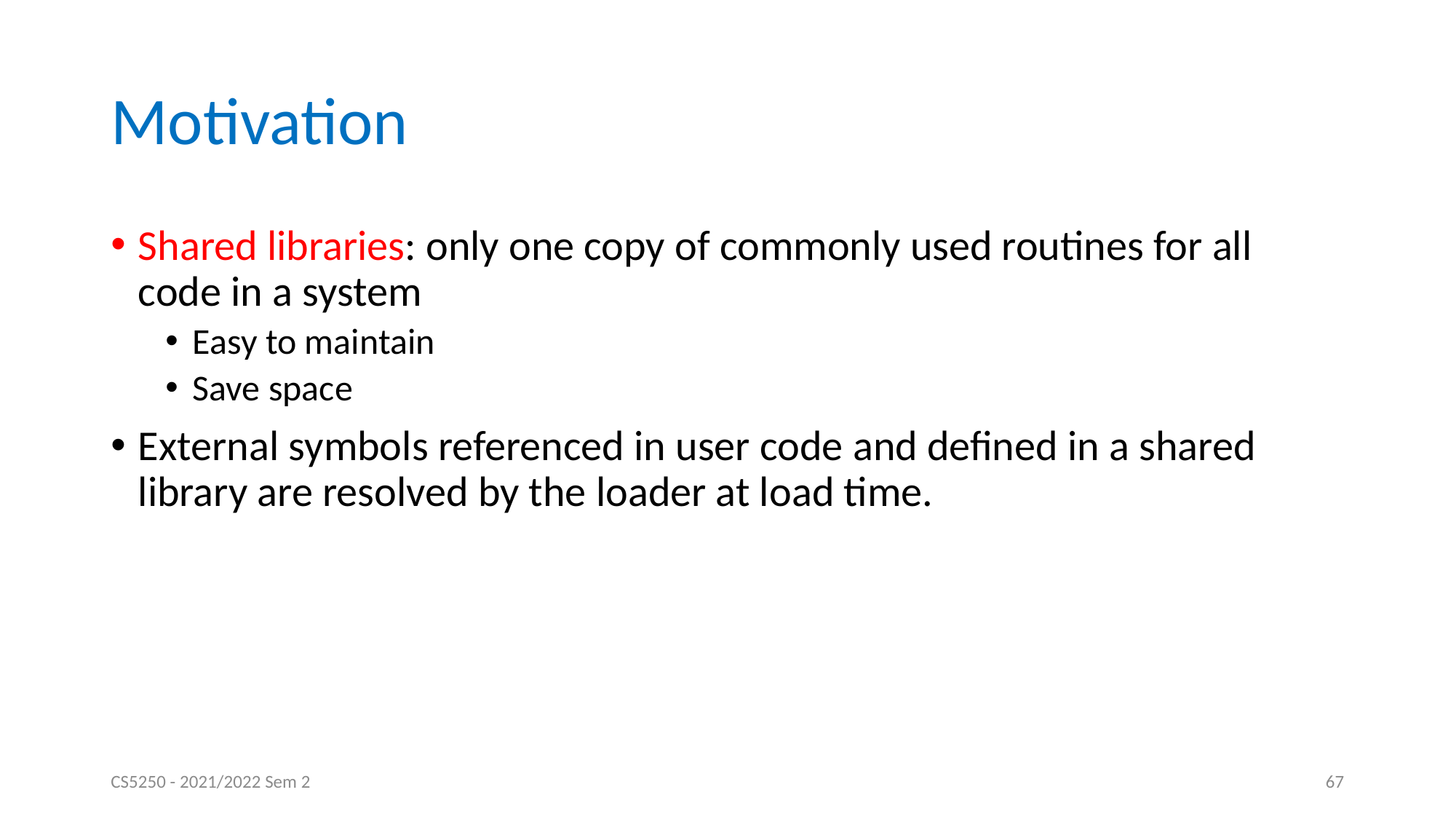

# Motivation
Shared libraries: only one copy of commonly used routines for all code in a system
Easy to maintain
Save space
External symbols referenced in user code and defined in a shared library are resolved by the loader at load time.
CS5250 - 2021/2022 Sem 2
67